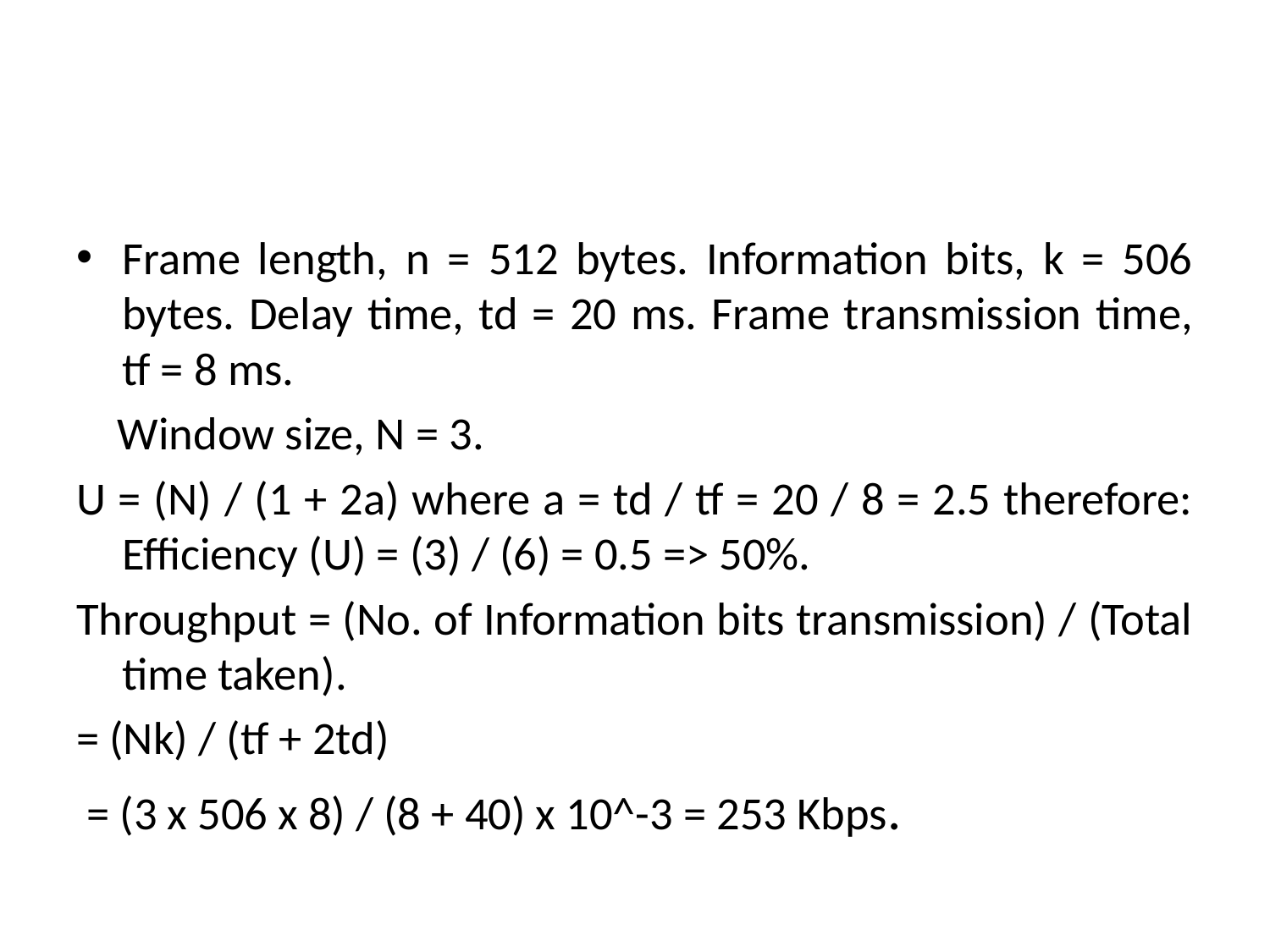

#
Frame length, n = 512 bytes. Information bits, k = 506 bytes. Delay time, td = 20 ms. Frame transmission time, tf = 8 ms.
    Window size, N = 3.
U = (N) / (1 + 2a) where a = td / tf = 20 / 8 = 2.5 therefore: Efficiency (U) = (3) / (6) = 0.5 => 50%.
Throughput = (No. of Information bits transmission) / (Total time taken).
= (Nk) / (tf + 2td)
 = (3 x 506 x 8) / (8 + 40) x 10^-3 = 253 Kbps.